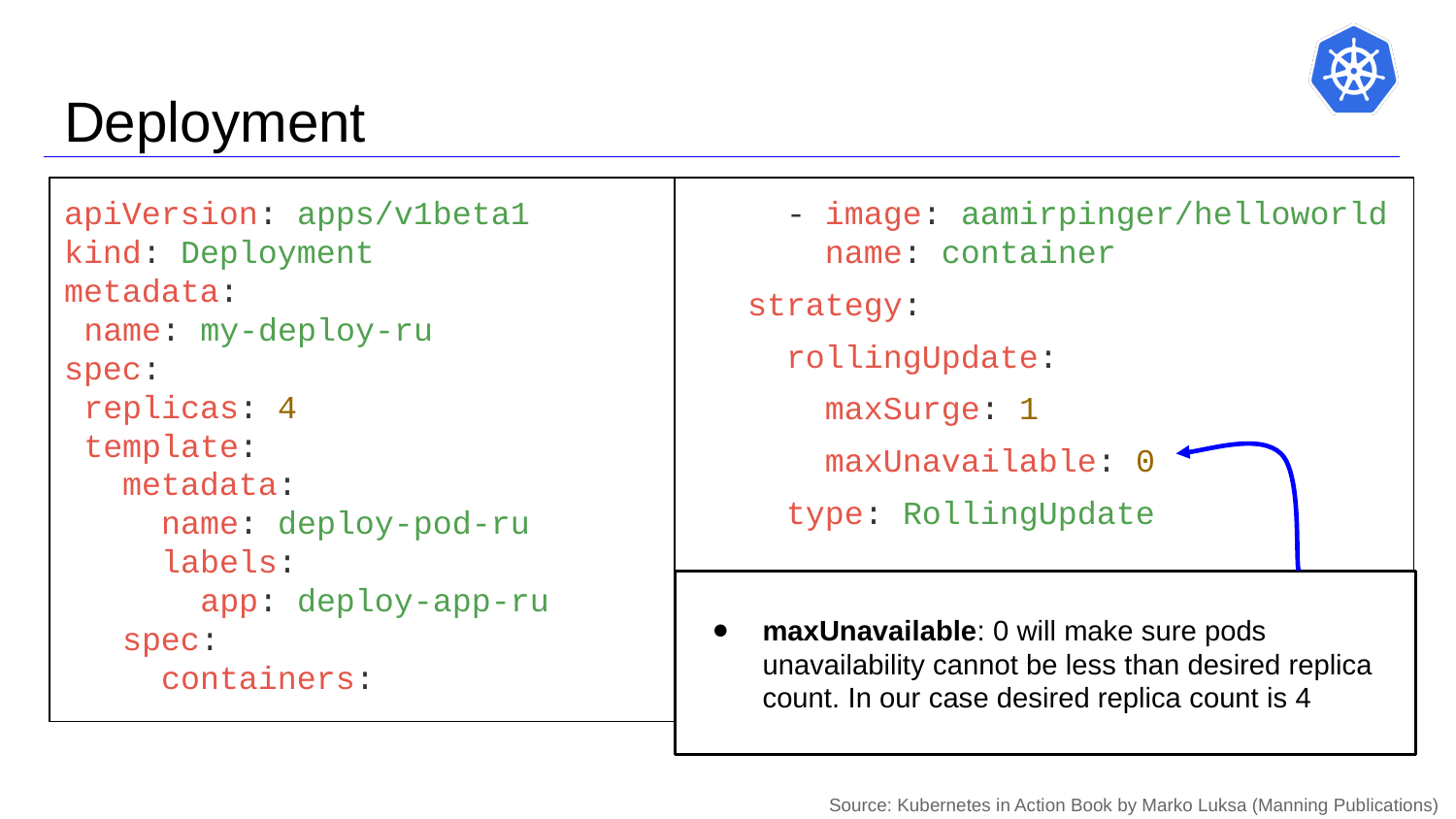

# Deployment
     - image: aamirpinger/helloworld
       name: container
   strategy:
     rollingUpdate:
       maxSurge: 1
       maxUnavailable: 0
     type: RollingUpdate

apiVersion: apps/v1beta1
kind: Deployment
metadata:
 name: my-deploy-ru
spec:
 replicas: 4
 template:
   metadata:
     name: deploy-pod-ru
     labels:
       app: deploy-app-ru
   spec:
     containers:

maxUnavailable: 0 will make sure pods unavailability cannot be less than desired replica count. In our case desired replica count is 4